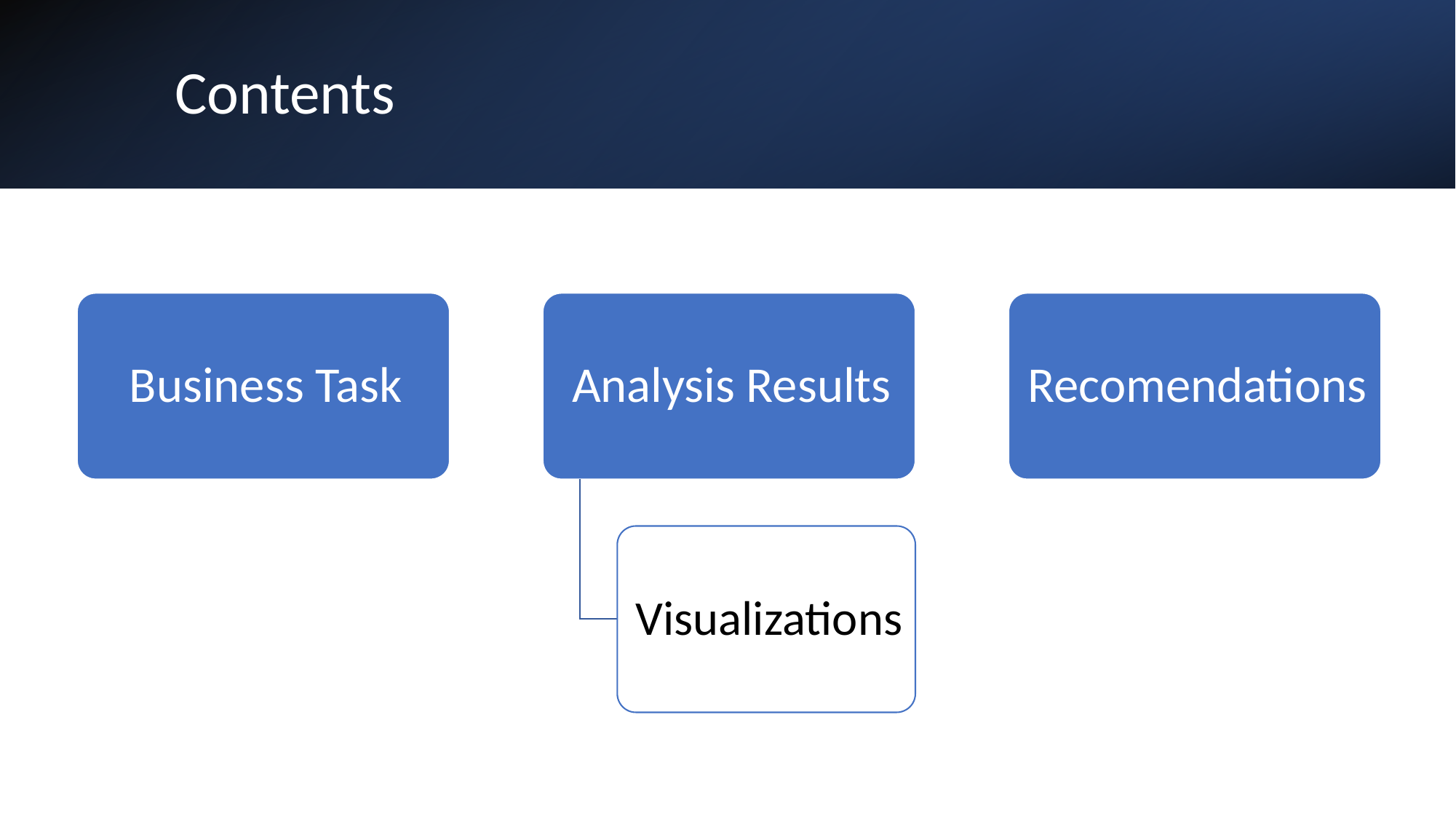

# Contents
Business Task
Analysis Results
Visualizations
Recomendations